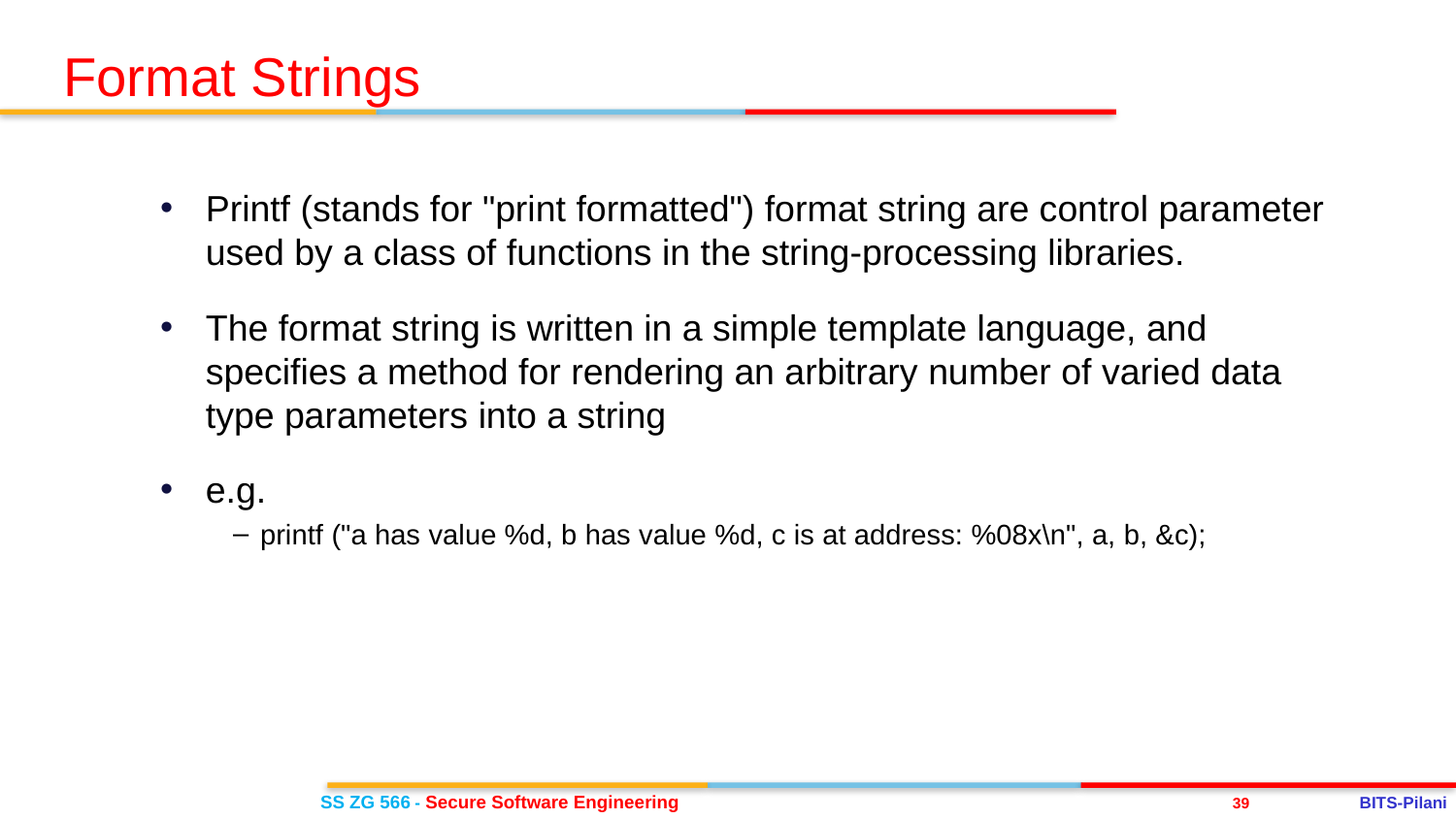

Format Strings
Printf (stands for "print formatted") format string are control parameter used by a class of functions in the string-processing libraries.
The format string is written in a simple template language, and specifies a method for rendering an arbitrary number of varied data type parameters into a string
e.g.
printf ("a has value %d, b has value %d, c is at address: %08x\n", a, b, &c);